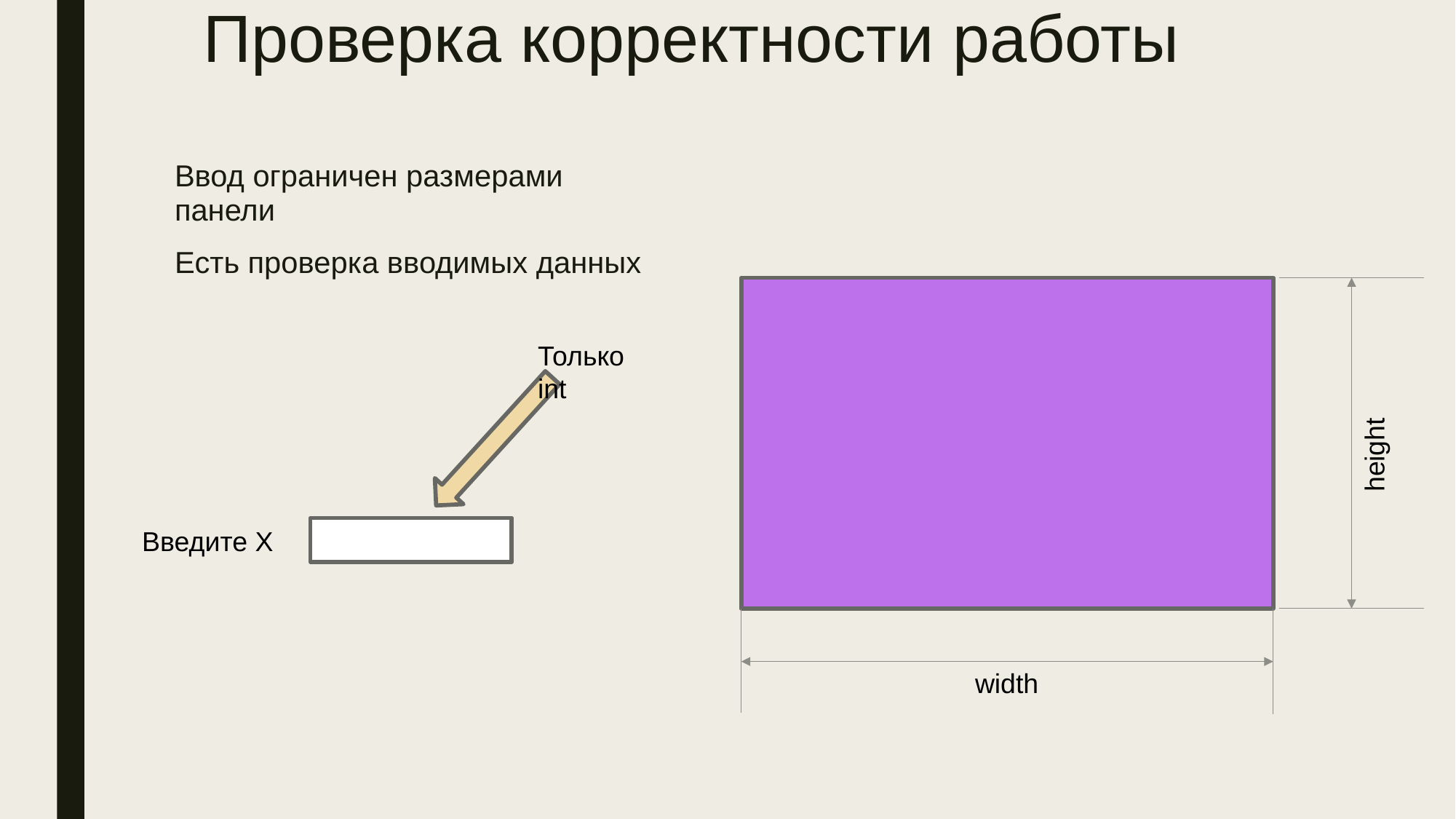

# Проверка корректности работы
Ввод ограничен размерами панели
Есть проверка вводимых данных

Только int

height

Введите Х
width